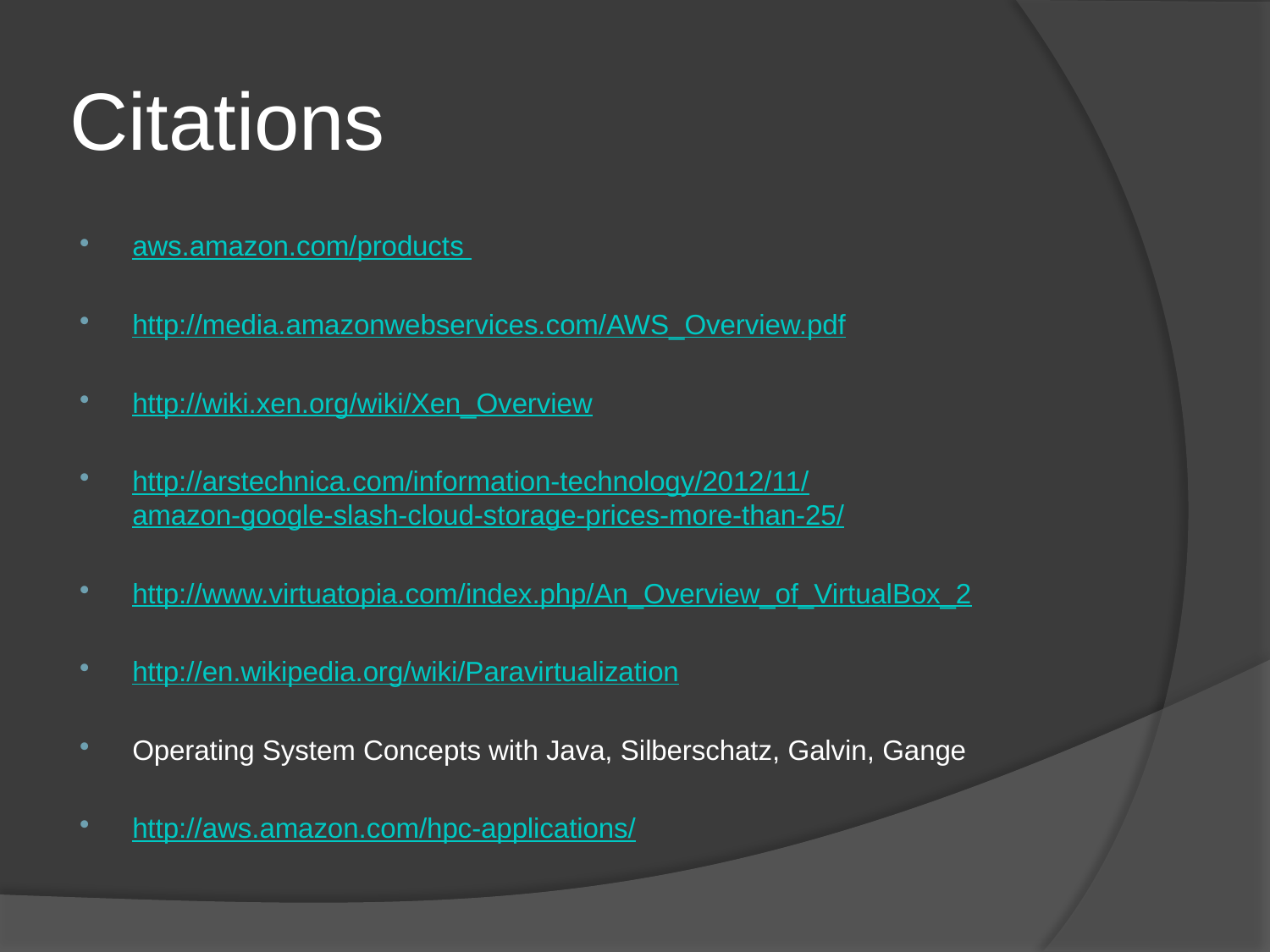

# Citations
aws.amazon.com/products

http://media.amazonwebservices.com/AWS_Overview.pdf

http://wiki.xen.org/wiki/Xen_Overview

http://arstechnica.com/information-technology/2012/11/
amazon-google-slash-cloud-storage-prices-more-than-25/

http://www.virtuatopia.com/index.php/An_Overview_of_VirtualBox_2

http://en.wikipedia.org/wiki/Paravirtualization

Operating System Concepts with Java, Silberschatz, Galvin, Gange

http://aws.amazon.com/hpc-applications/